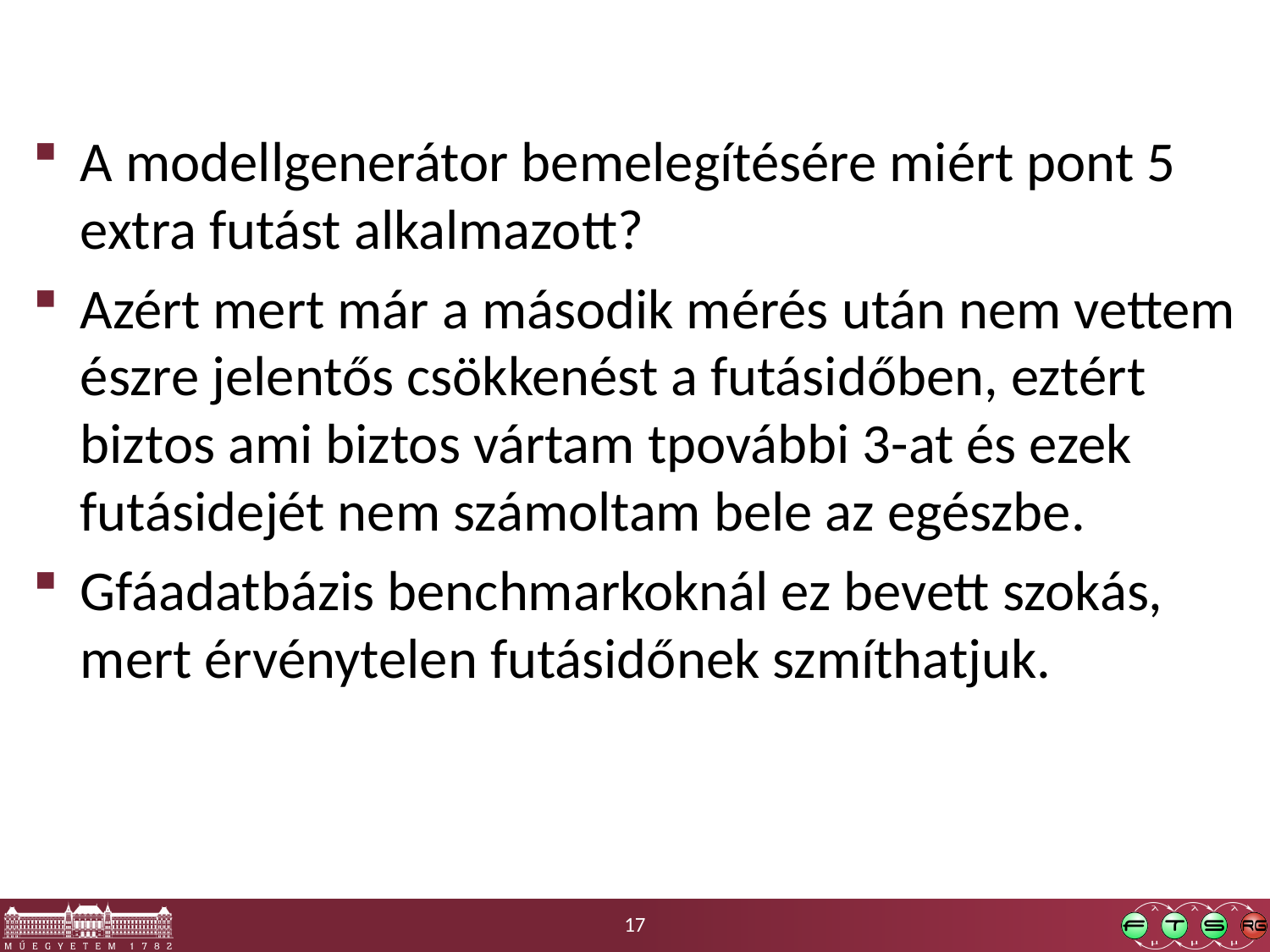

#
A modellgenerátor bemelegítésére miért pont 5 extra futást alkalmazott?
Azért mert már a második mérés után nem vettem észre jelentős csökkenést a futásidőben, eztért biztos ami biztos vártam tpovábbi 3-at és ezek futásidejét nem számoltam bele az egészbe.
Gfáadatbázis benchmarkoknál ez bevett szokás, mert érvénytelen futásidőnek szmíthatjuk.
17